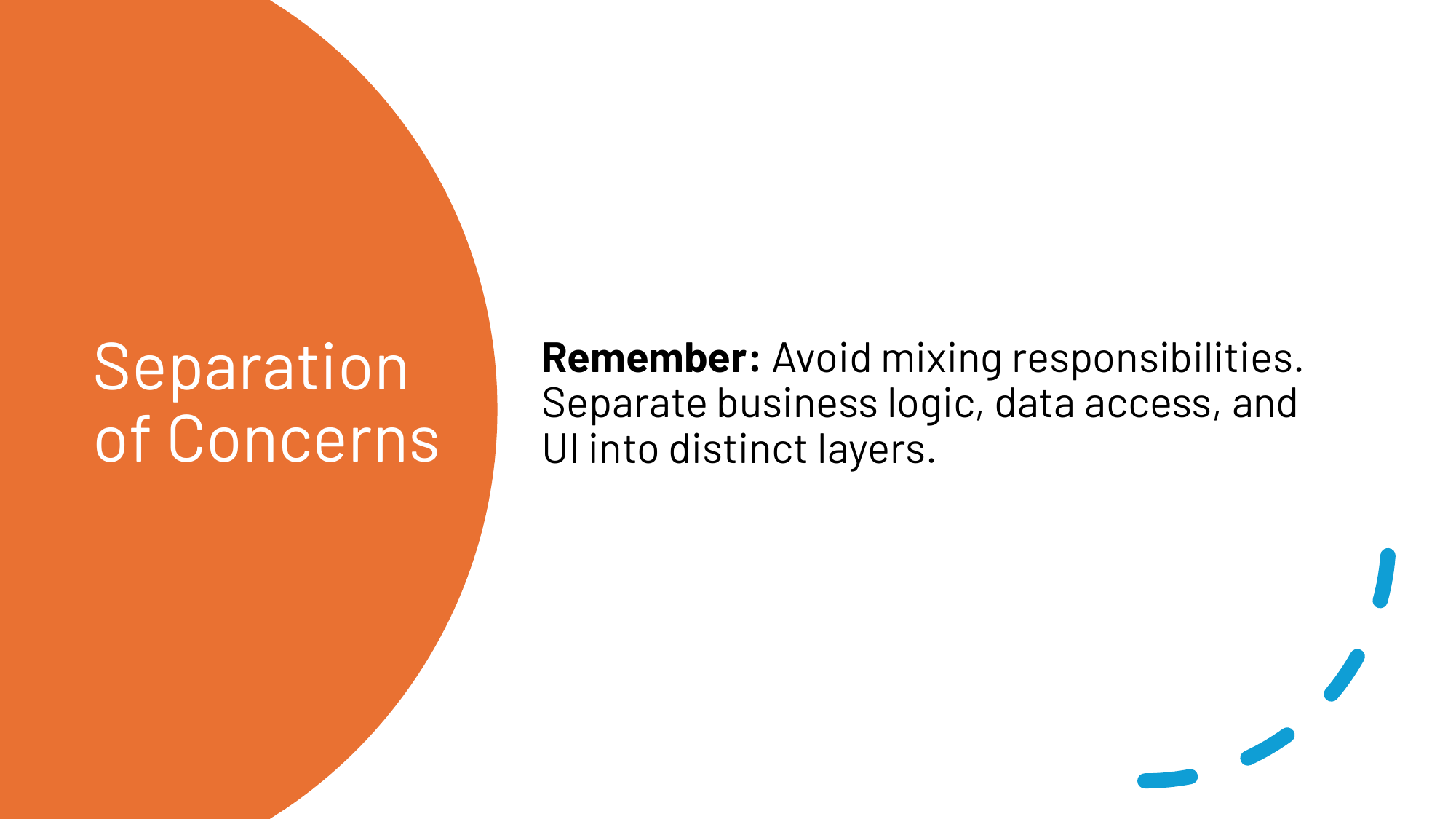

Remember: Avoid mixing responsibilities. Separate business logic, data access, and UI into distinct layers.
# Separation of Concerns